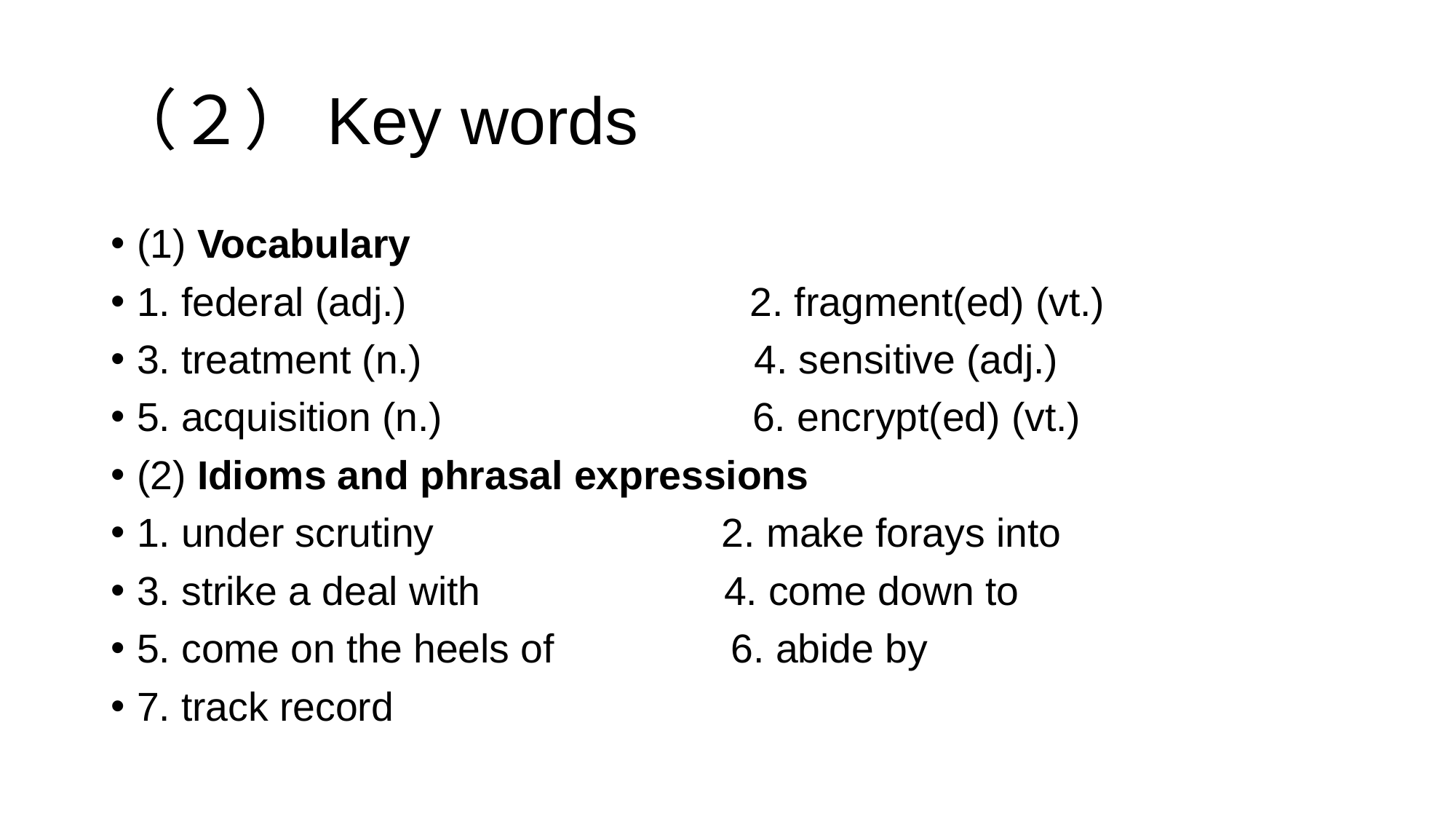

# （２）Key words
(1) Vocabulary
1. federal (adj.)                               2. fragment(ed) (vt.)
3. treatment (n.)                              4. sensitive (adj.)
5. acquisition (n.)                            6. encrypt(ed) (vt.)
(2) Idioms and phrasal expressions
1. under scrutiny                          2. make forays into
3. strike a deal with                      4. come down to
5. come on the heels of                6. abide by
7. track record